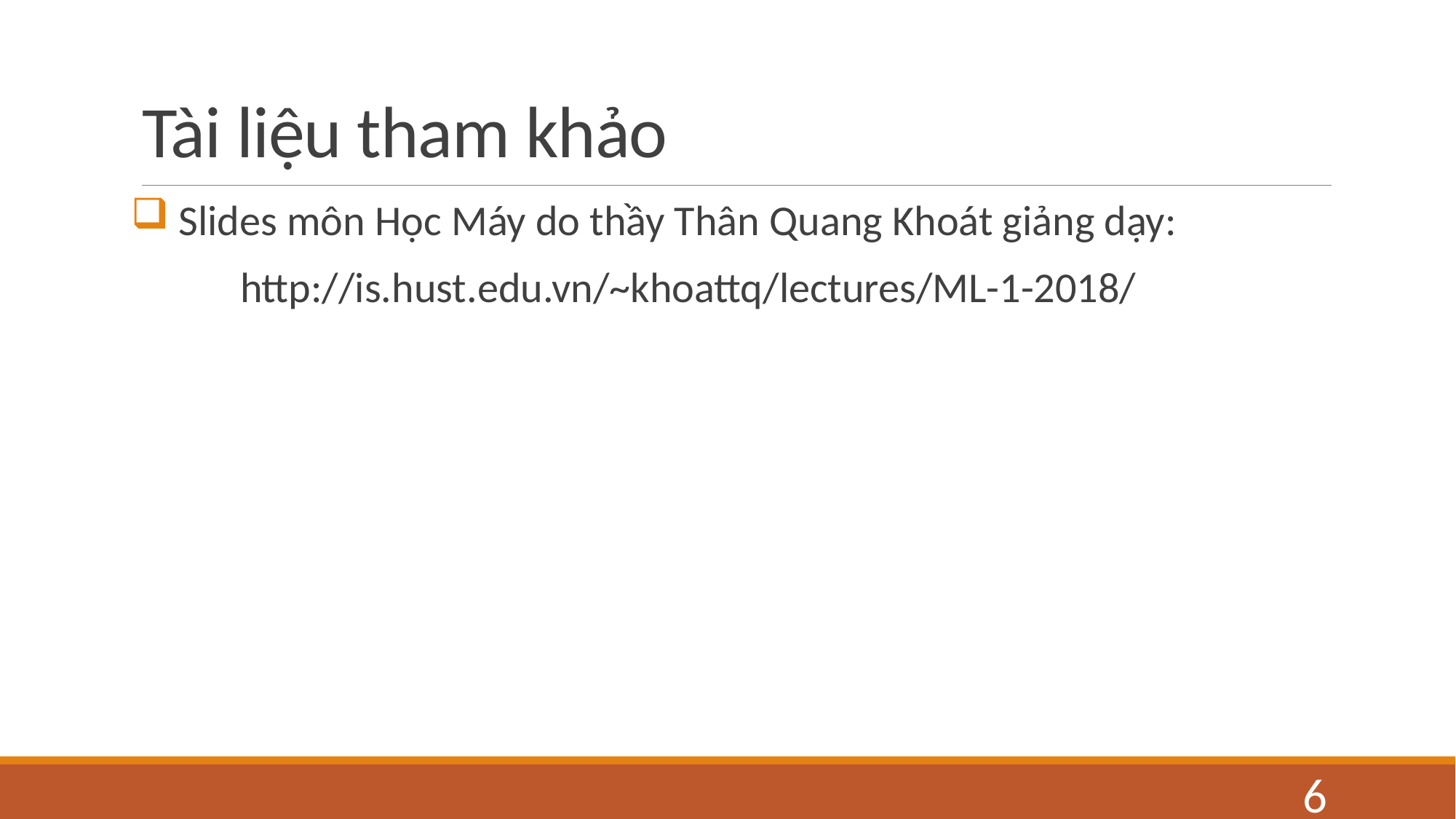

# Tài liệu tham khảo
 Slides môn Học Máy do thầy Thân Quang Khoát giảng dạy:
	http://is.hust.edu.vn/~khoattq/lectures/ML-1-2018/
6